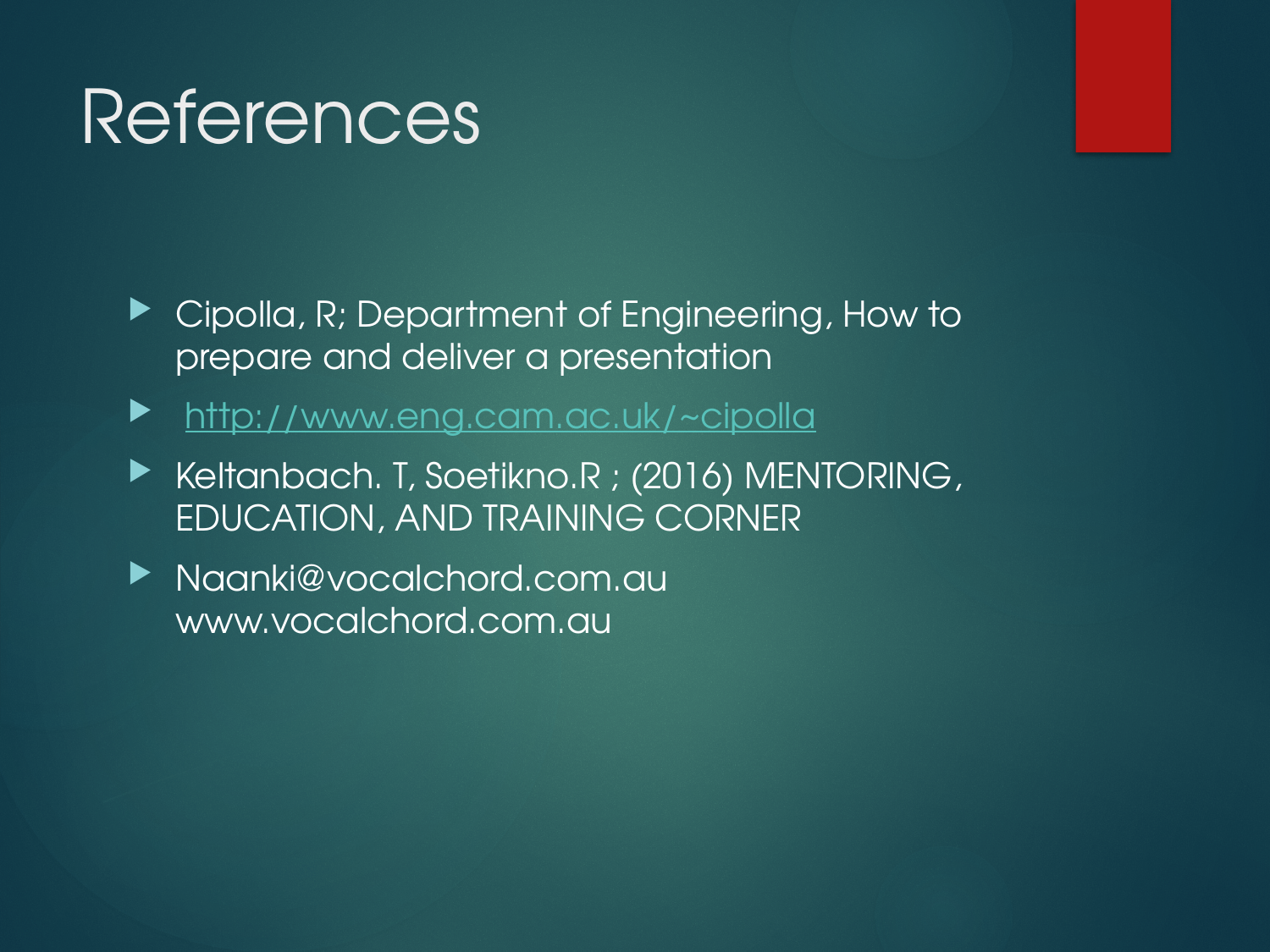

# References
Cipolla, R; Department of Engineering, How to prepare and deliver a presentation
 http://www.eng.cam.ac.uk/~cipolla
Keltanbach. T, Soetikno.R ; (2016) MENTORING, EDUCATION, AND TRAINING CORNER
Naanki@vocalchord.com.au www.vocalchord.com.au